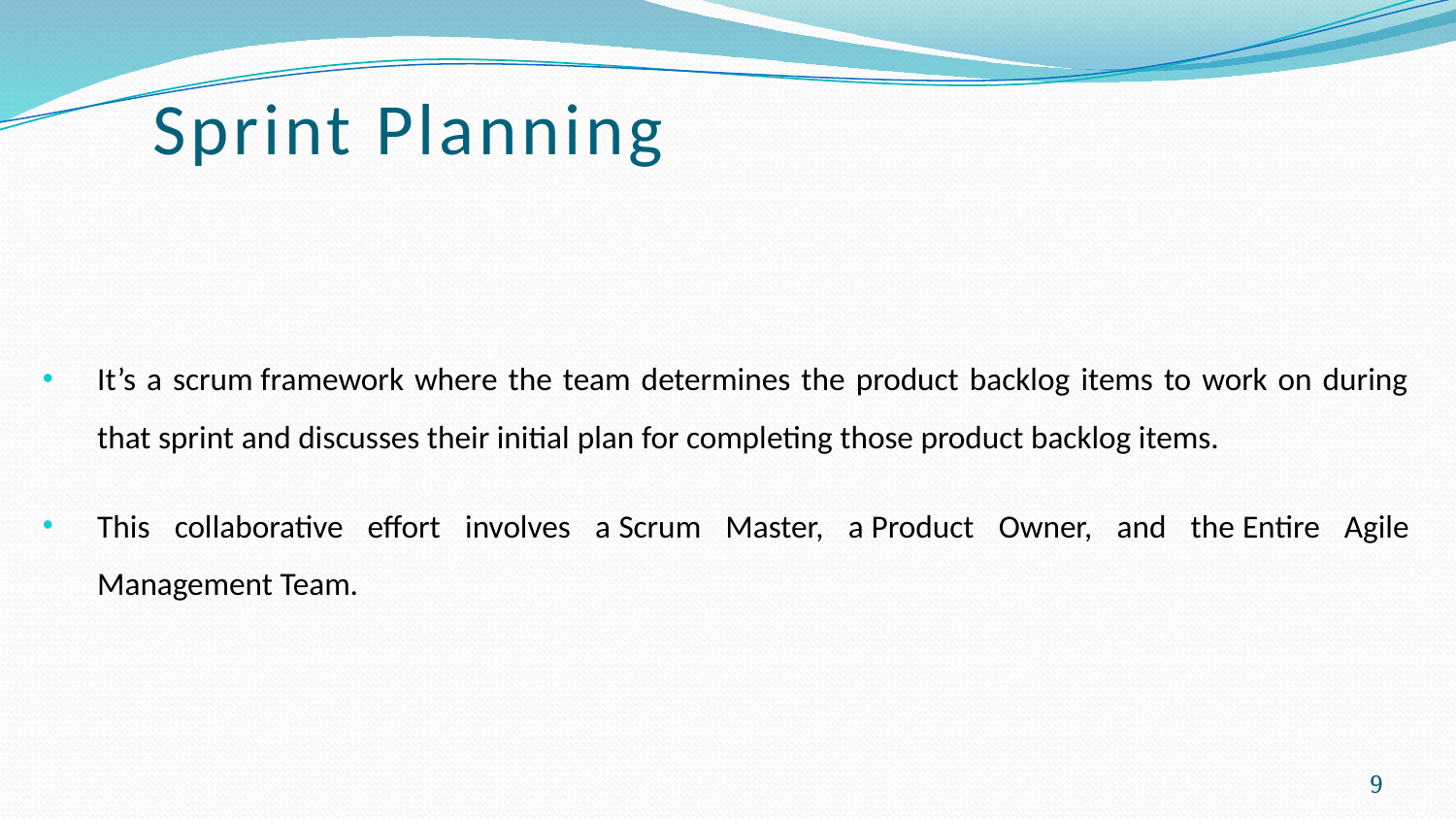

# Sprint Planning
It’s a scrum framework where the team determines the product backlog items to work on during that sprint and discusses their initial plan for completing those product backlog items.

This collaborative effort involves a Scrum Master, a Product Owner, and the Entire Agile Management Team.
9